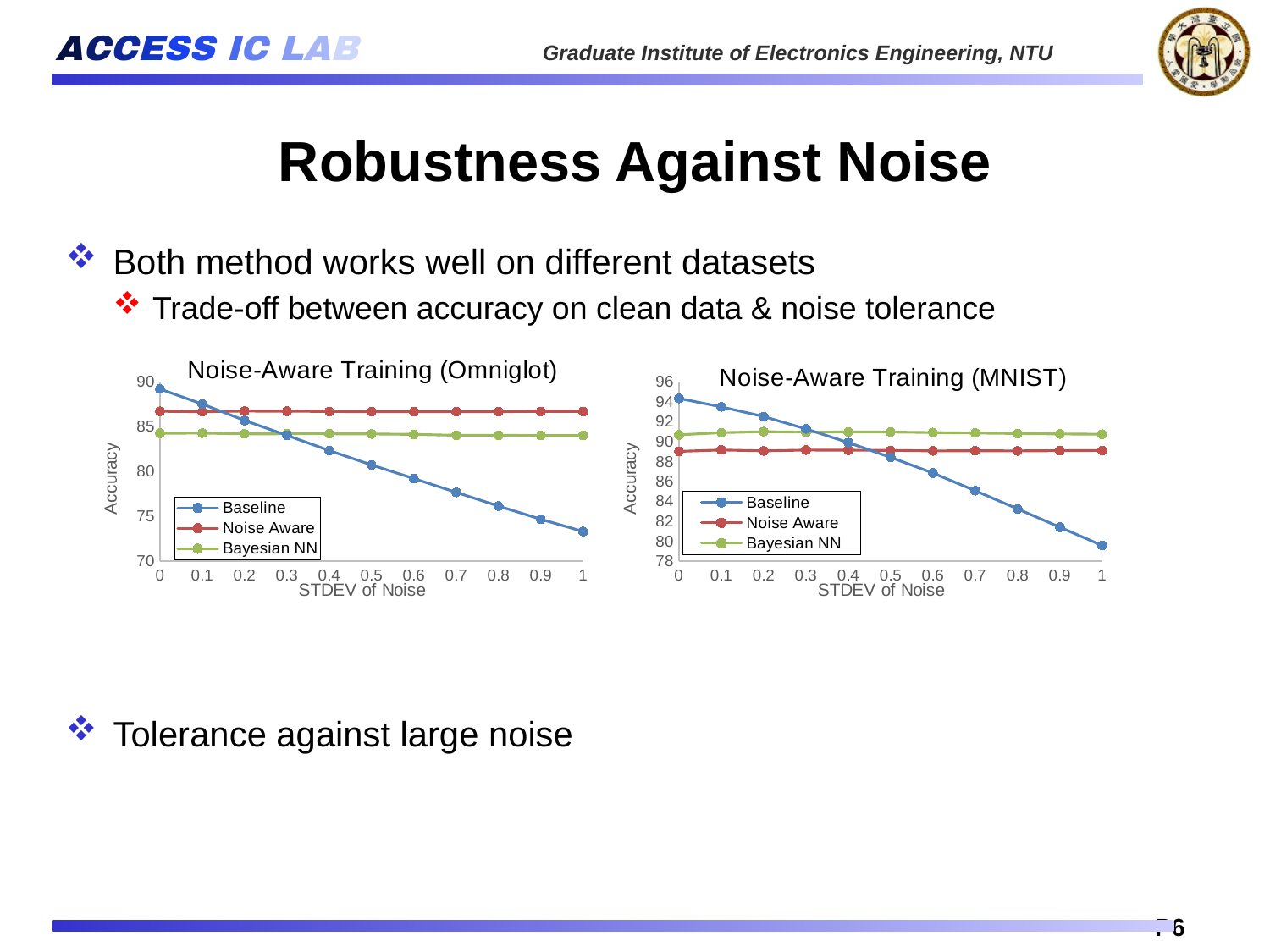

# Robustness Against Noise
Both method works well on different datasets
Trade-off between accuracy on clean data & noise tolerance

Tolerance against large noise

### Chart: Noise-Aware Training (Omniglot)

| Category | Baseline | Noise Aware | Bayesian NN |
|---|---|---|---|

### Chart: Noise-Aware Training (MNIST)

| Category | Baseline | Noise Aware | Bayesian NN |
|---|---|---|---|